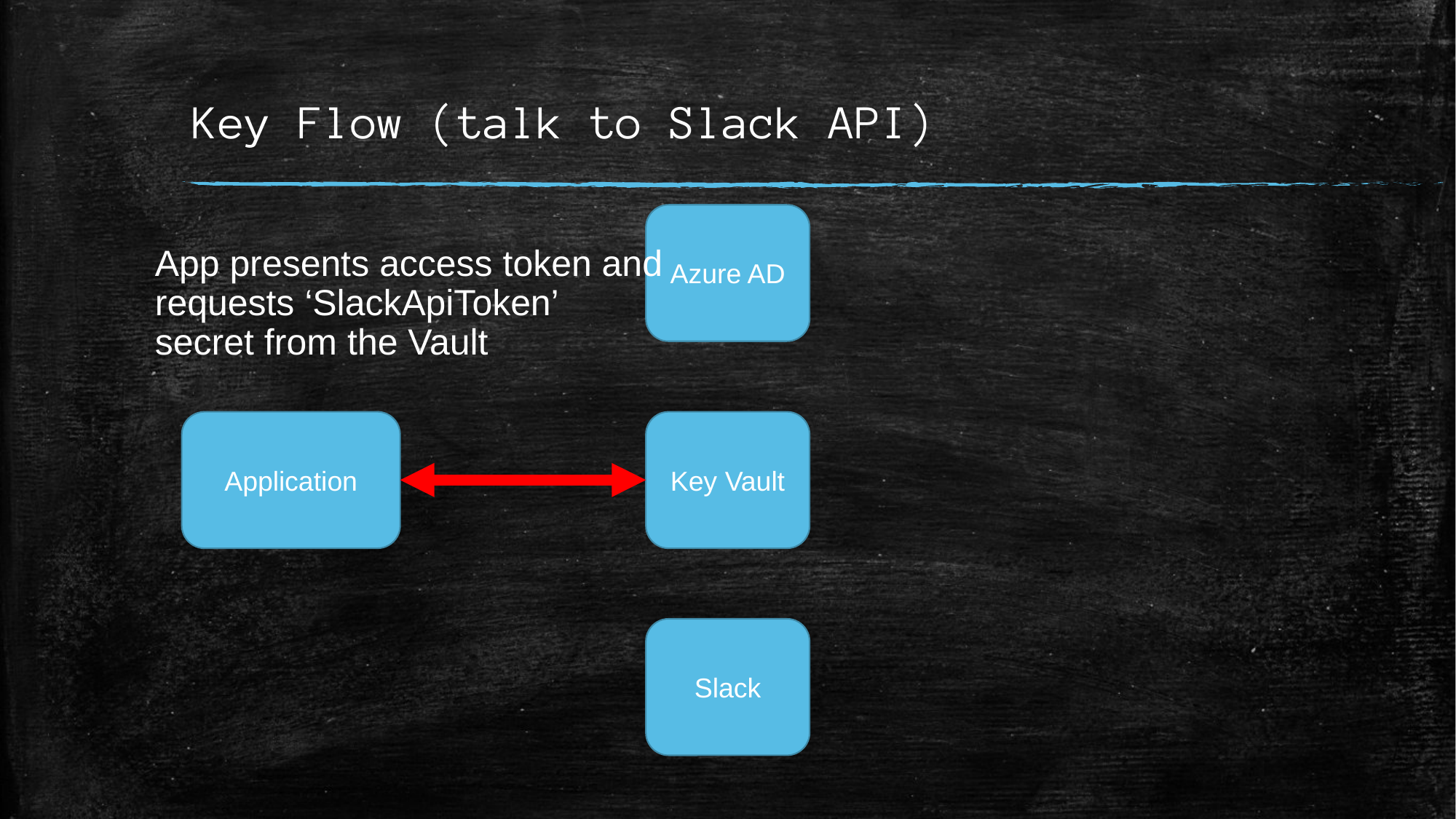

# Key Flow (talk to Slack API)
Azure AD
App presents access token and
requests ‘SlackApiToken’
secret from the Vault
Application
Key Vault
Slack